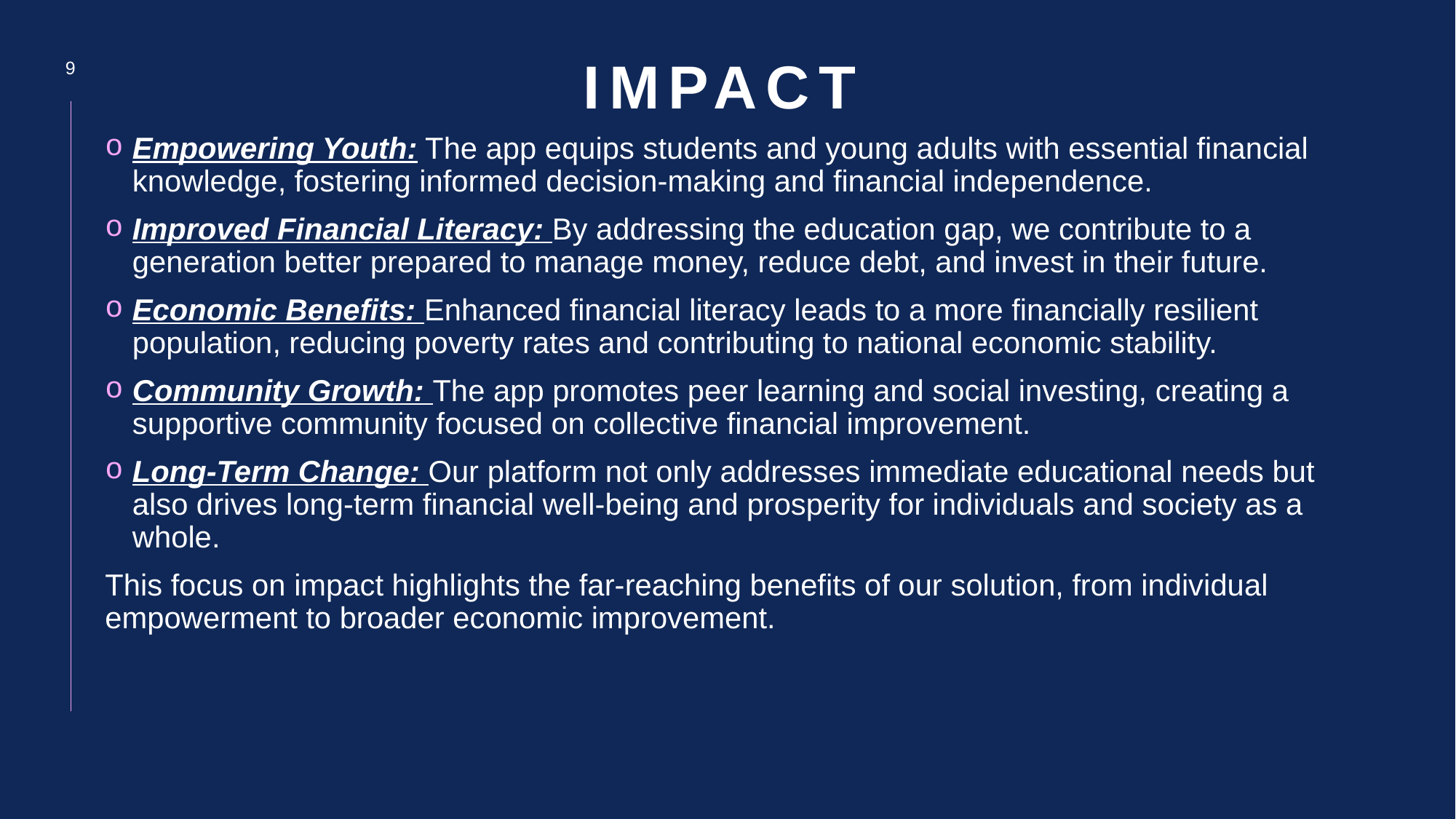

# IMPACT
9
Empowering Youth: The app equips students and young adults with essential financial knowledge, fostering informed decision-making and financial independence.
Improved Financial Literacy: By addressing the education gap, we contribute to a generation better prepared to manage money, reduce debt, and invest in their future.
Economic Benefits: Enhanced financial literacy leads to a more financially resilient population, reducing poverty rates and contributing to national economic stability.
Community Growth: The app promotes peer learning and social investing, creating a supportive community focused on collective financial improvement.
Long-Term Change: Our platform not only addresses immediate educational needs but also drives long-term financial well-being and prosperity for individuals and society as a whole.
This focus on impact highlights the far-reaching benefits of our solution, from individual empowerment to broader economic improvement.